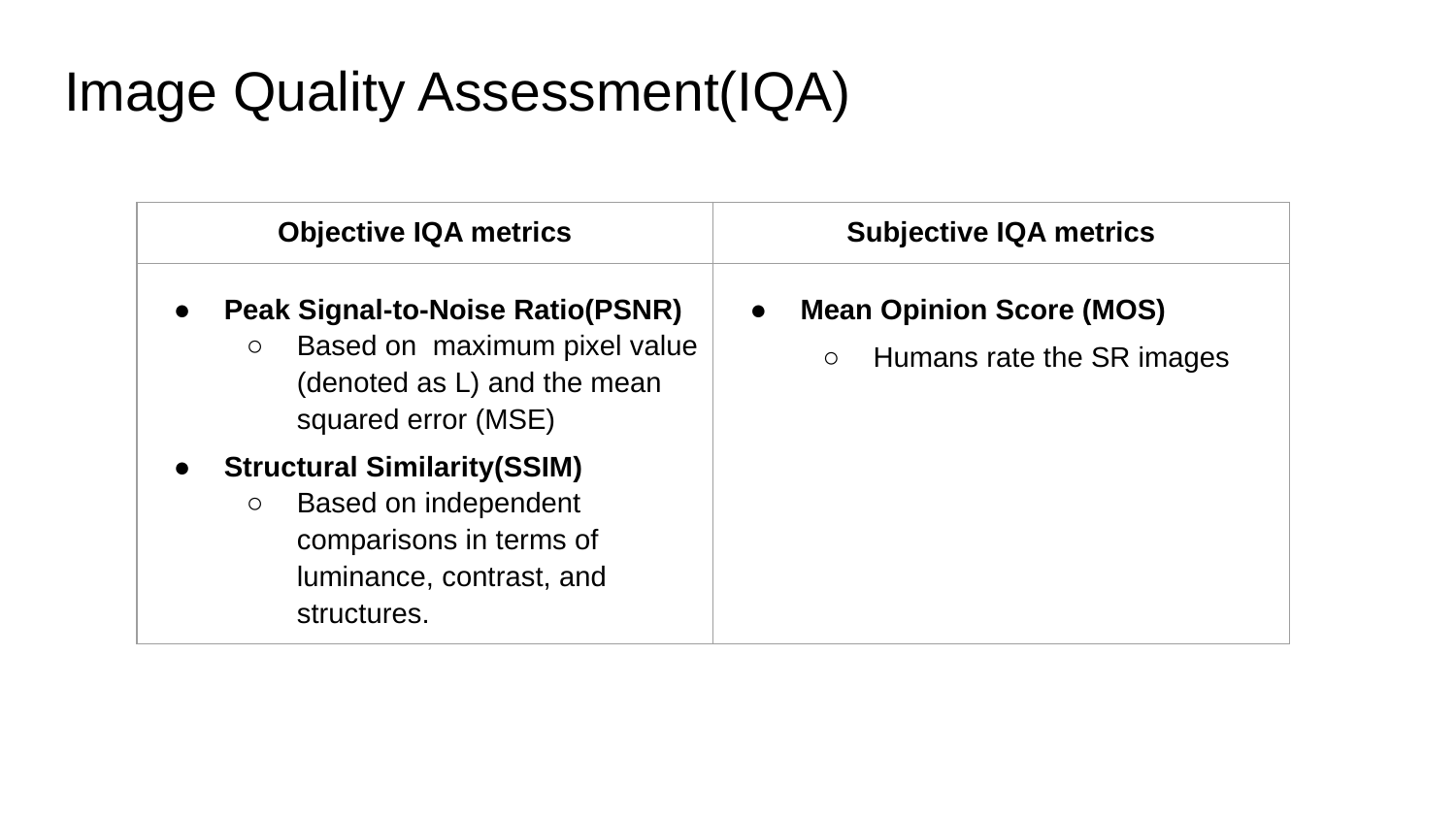

# Image Quality Assessment(IQA)
| Objective IQA metrics | Subjective IQA metrics |
| --- | --- |
| Peak Signal-to-Noise Ratio(PSNR) Based on maximum pixel value (denoted as L) and the mean squared error (MSE) Structural Similarity(SSIM) Based on independent comparisons in terms of luminance, contrast, and structures. | Mean Opinion Score (MOS) Humans rate the SR images |